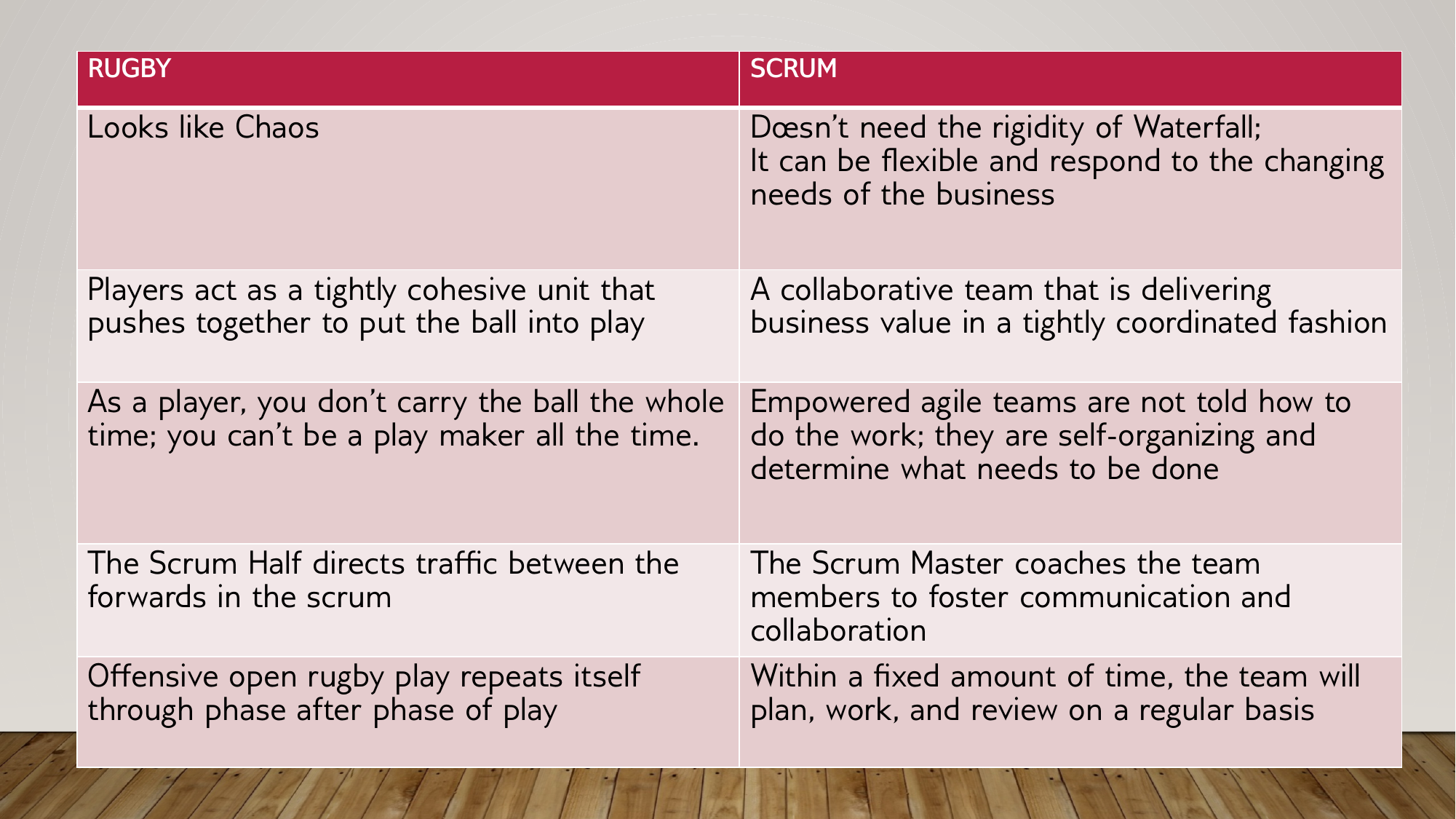

| RUGBY | SCRUM |
| --- | --- |
| Looks like Chaos | Doesn’t need the rigidity of Waterfall; It can be flexible and respond to the changing needs of the business |
| Players act as a tightly cohesive unit that pushes together to put the ball into play | A collaborative team that is delivering business value in a tightly coordinated fashion |
| As a player, you don’t carry the ball the whole time; you can’t be a play maker all the time. | Empowered agile teams are not told how to do the work; they are self-organizing and determine what needs to be done |
| The Scrum Half directs traffic between the forwards in the scrum | The Scrum Master coaches the team members to foster communication and collaboration |
| Offensive open rugby play repeats itself through phase after phase of play | Within a fixed amount of time, the team will plan, work, and review on a regular basis |
#